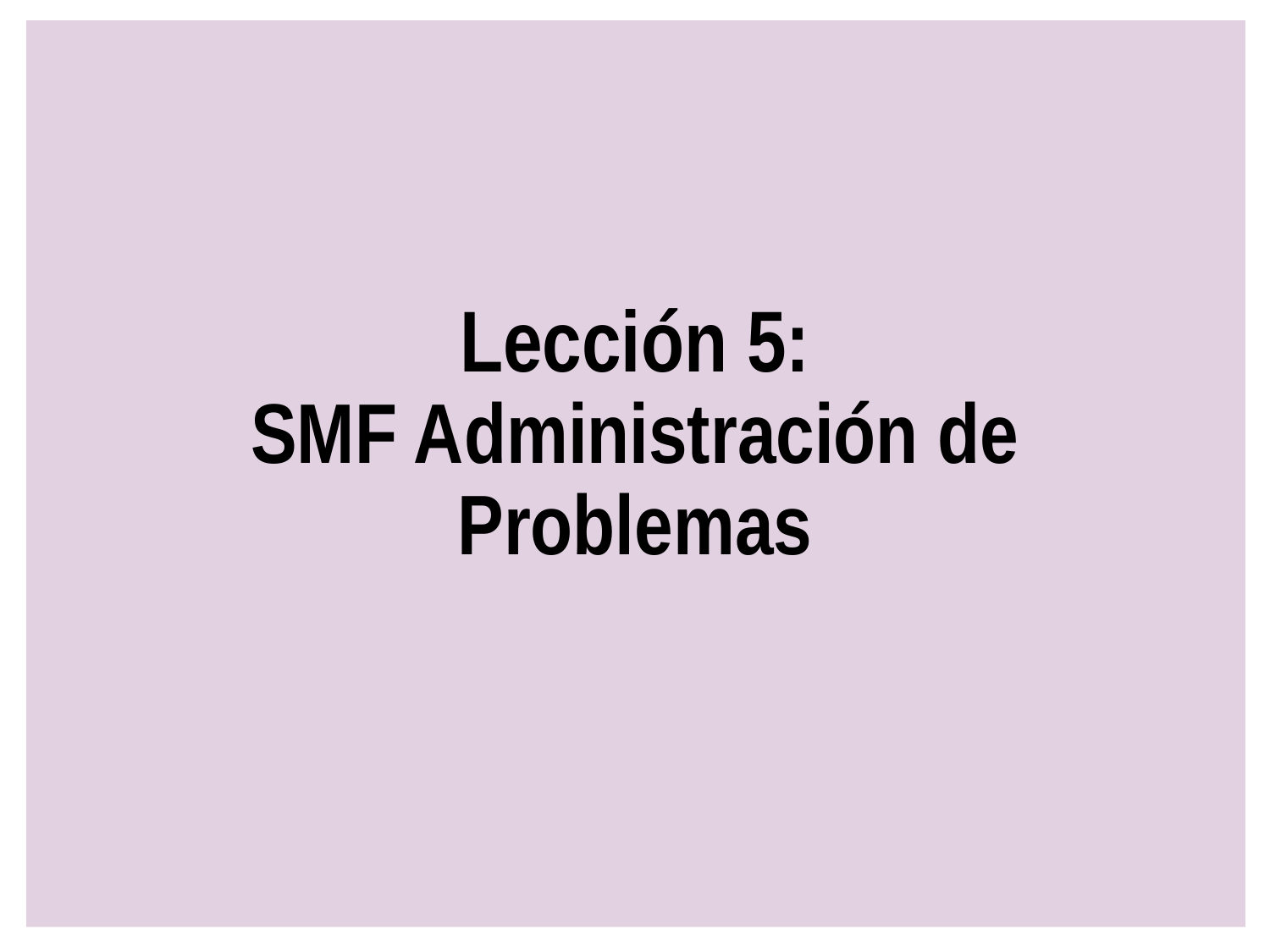

# Lección 5: SMF Administración de Problemas